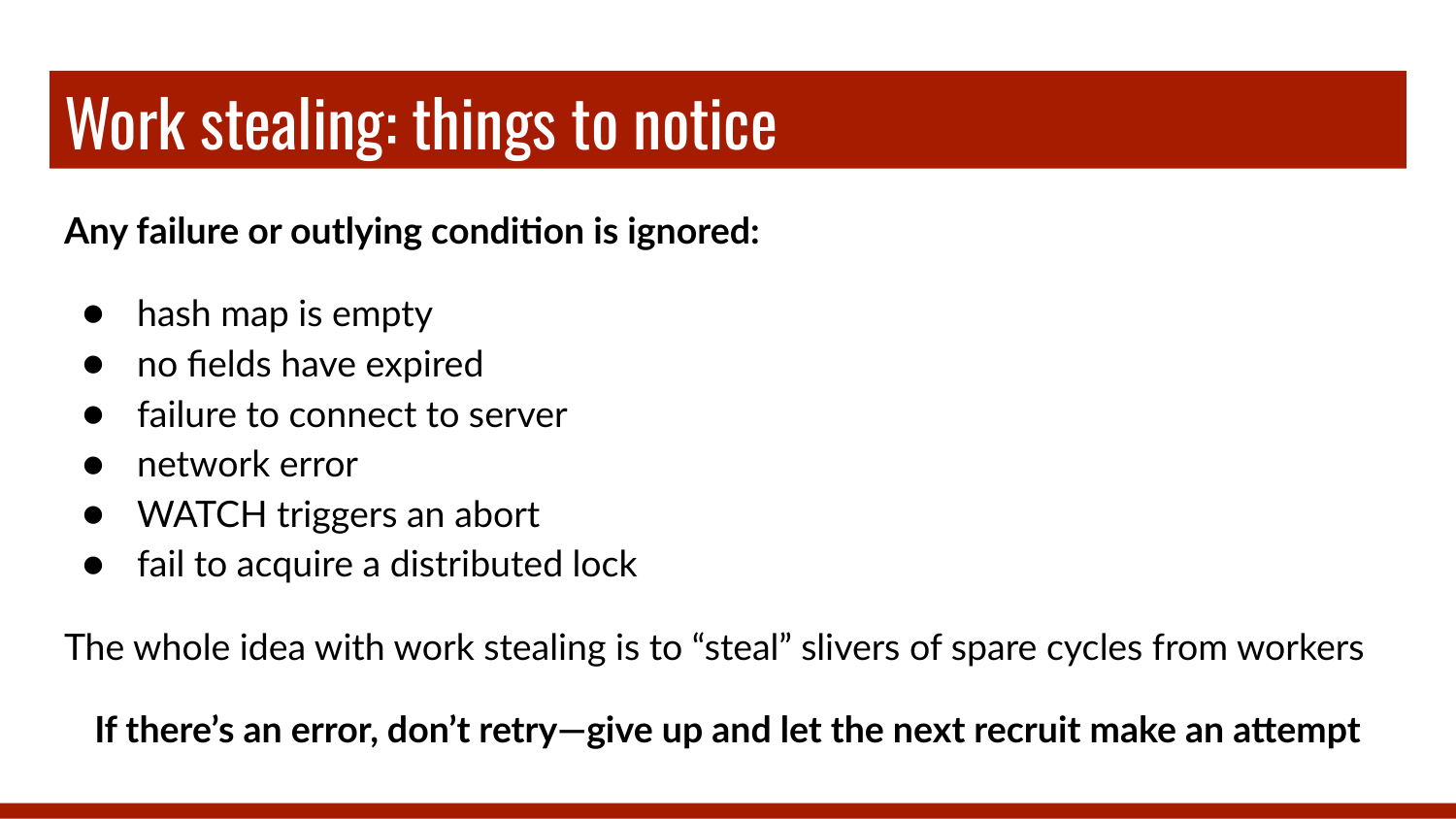

# Work stealing: things to notice
Any failure or outlying condition is ignored:
hash map is empty
no fields have expired
failure to connect to server
network error
WATCH triggers an abort
fail to acquire a distributed lock
The whole idea with work stealing is to “steal” slivers of spare cycles from workers
If there’s an error, don’t retry—give up and let the next recruit make an attempt